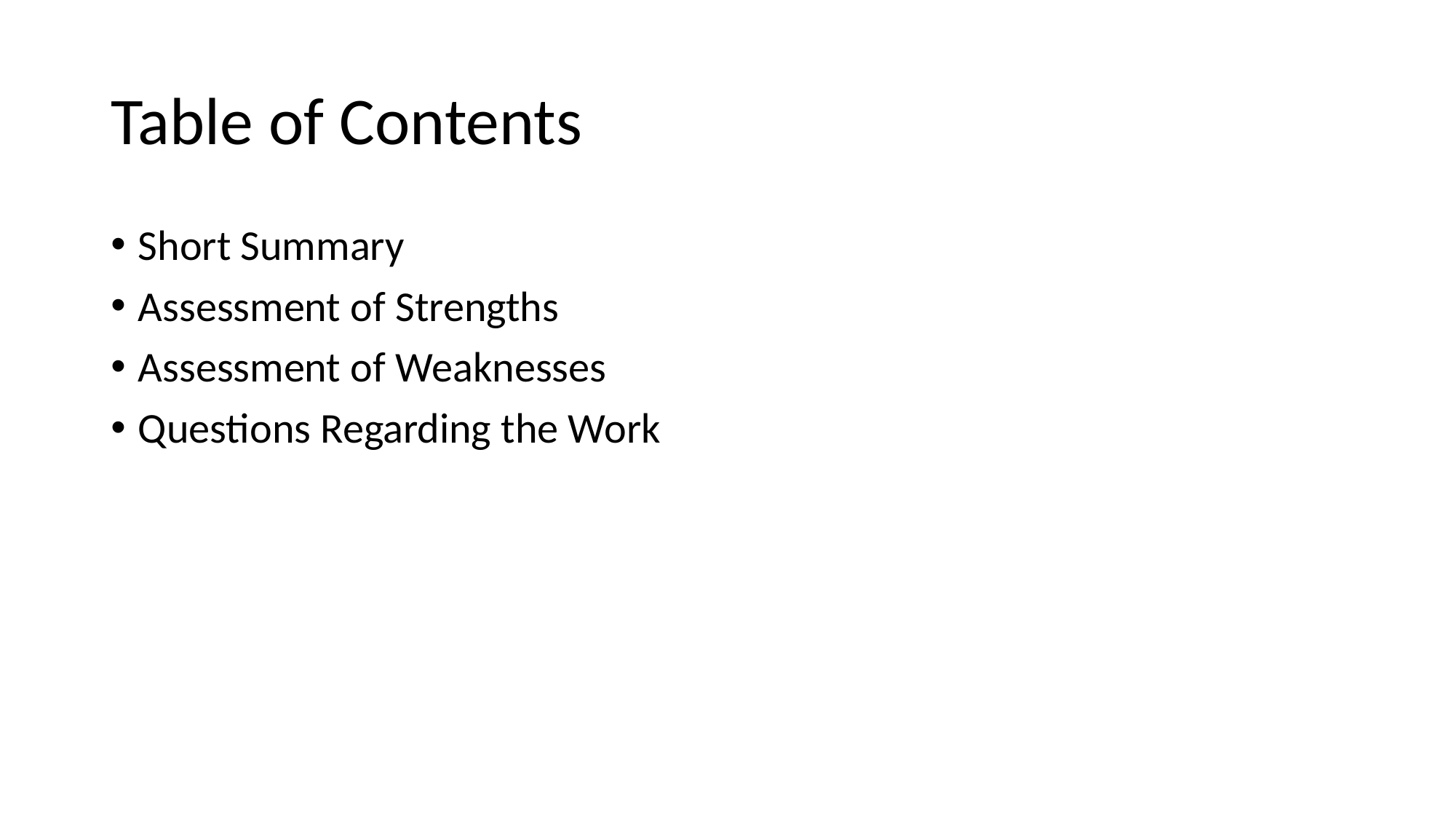

# Table of Contents
Short Summary
Assessment of Strengths
Assessment of Weaknesses
Questions Regarding the Work